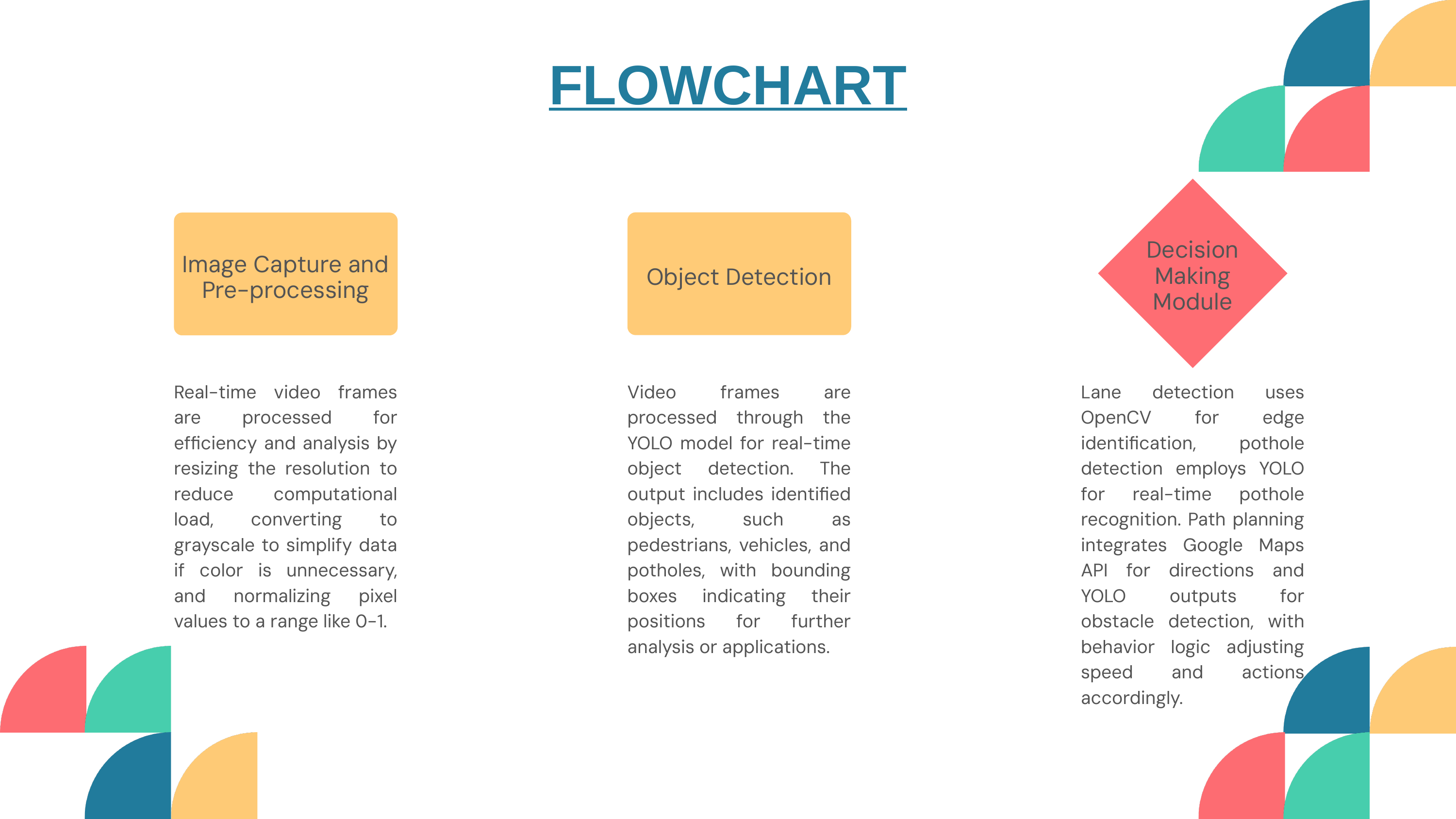

FLOWCHART

Decision Making Module

Object Detection

Image Capture and Pre-processing
Real-time video frames are processed for efficiency and analysis by resizing the resolution to reduce computational load, converting to grayscale to simplify data if color is unnecessary, and normalizing pixel values to a range like 0-1.
Video frames are processed through the YOLO model for real-time object detection. The output includes identified objects, such as pedestrians, vehicles, and potholes, with bounding boxes indicating their positions for further analysis or applications.
Lane detection uses OpenCV for edge identification, pothole detection employs YOLO for real-time pothole recognition. Path planning integrates Google Maps API for directions and YOLO outputs for obstacle detection, with behavior logic adjusting speed and actions accordingly.